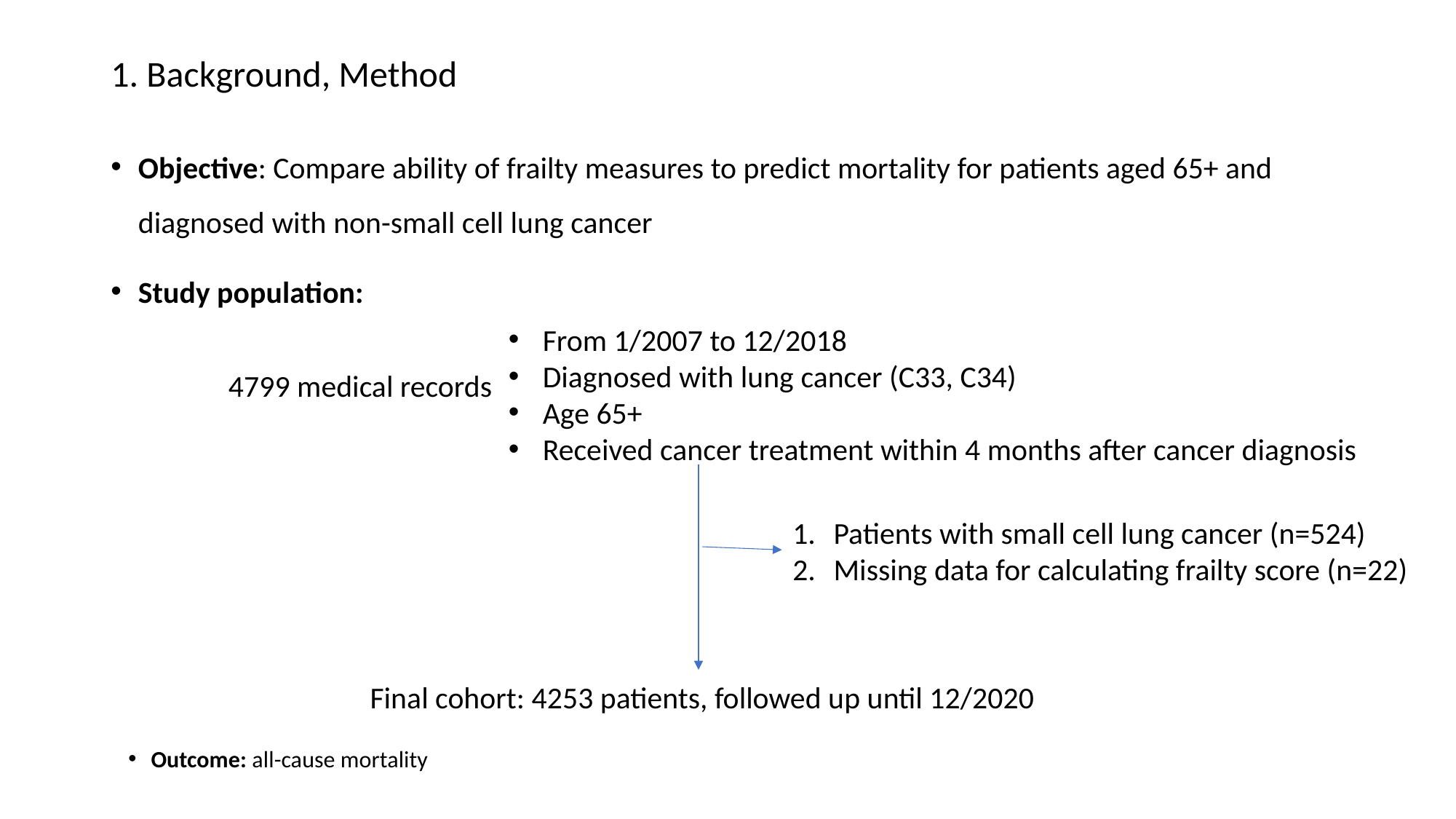

# 1. Background, Method
Objective: Compare ability of frailty measures to predict mortality for patients aged 65+ and diagnosed with non-small cell lung cancer
Study population:
From 1/2007 to 12/2018
Diagnosed with lung cancer (C33, C34)
Age 65+
Received cancer treatment within 4 months after cancer diagnosis
4799 medical records
Patients with small cell lung cancer (n=524)
Missing data for calculating frailty score (n=22)
Final cohort: 4253 patients, followed up until 12/2020
Outcome: all-cause mortality